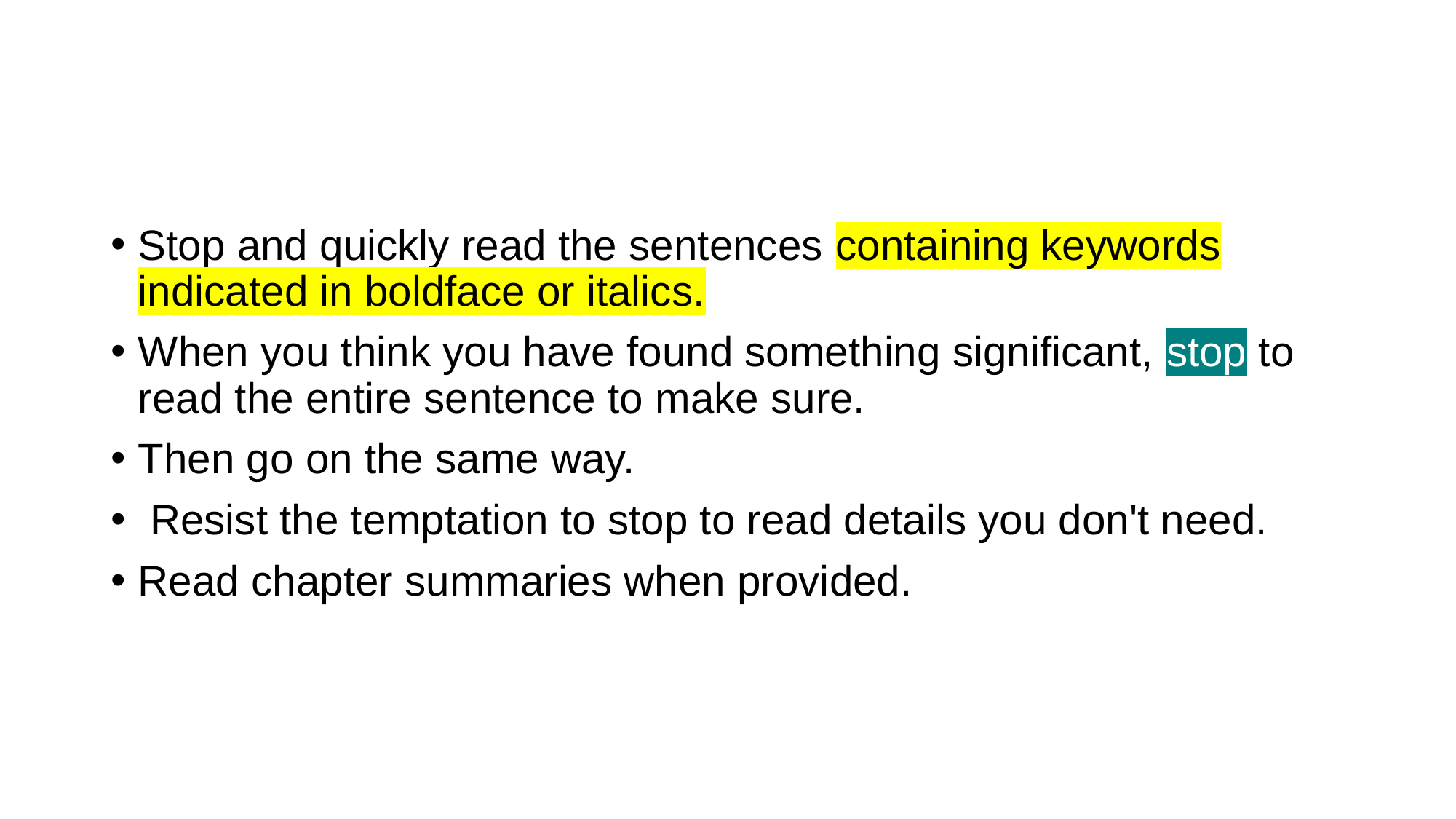

#
Stop and quickly read the sentences containing keywords indicated in boldface or italics.
When you think you have found something significant, stop to read the entire sentence to make sure.
Then go on the same way.
 Resist the temptation to stop to read details you don't need.
Read chapter summaries when provided.